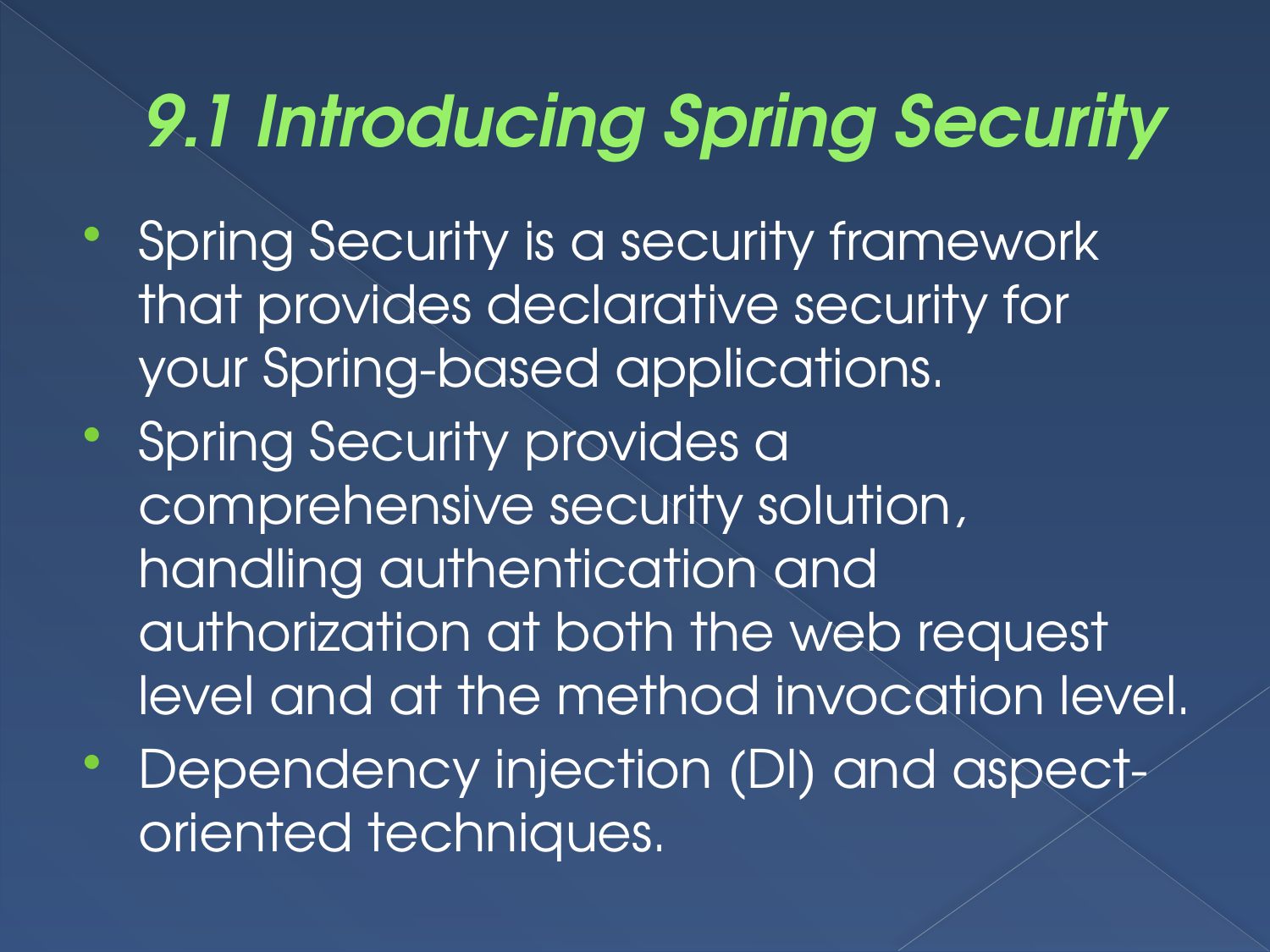

# 9.1 Introducing Spring Security
Spring Security is a security framework that provides declarative security for your Spring-based applications.
Spring Security provides a comprehensive security solution, handling authentication and authorization at both the web request level and at the method invocation level.
Dependency injection (DI) and aspect-oriented techniques.